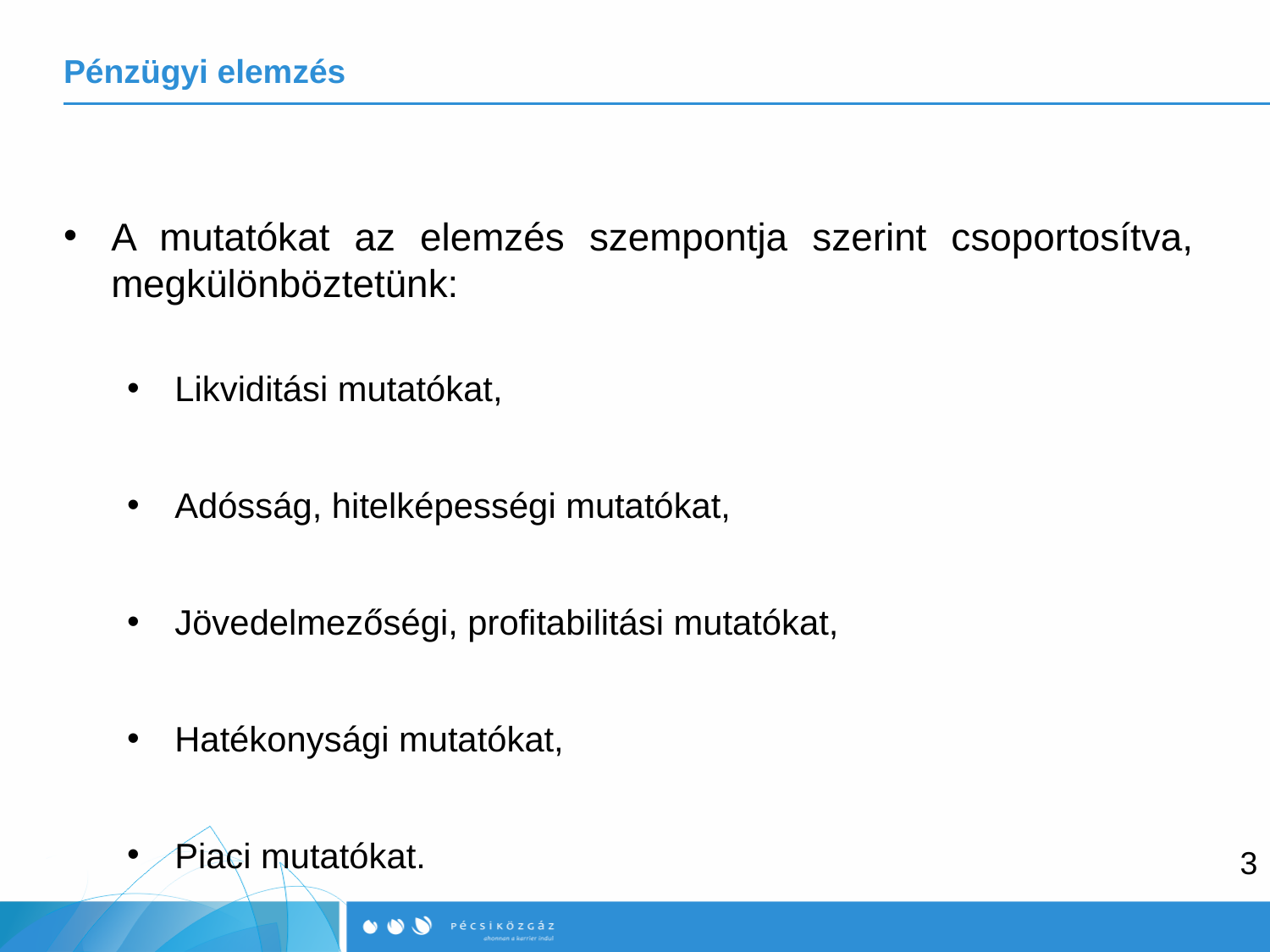

# Pénzügyi elemzés
A mutatókat az elemzés szempontja szerint csoportosítva, megkülönböztetünk:

Likviditási mutatókat,

Adósság, hitelképességi mutatókat,

Jövedelmezőségi, profitabilitási mutatókat,

Hatékonysági mutatókat,

Piaci mutatókat.
3